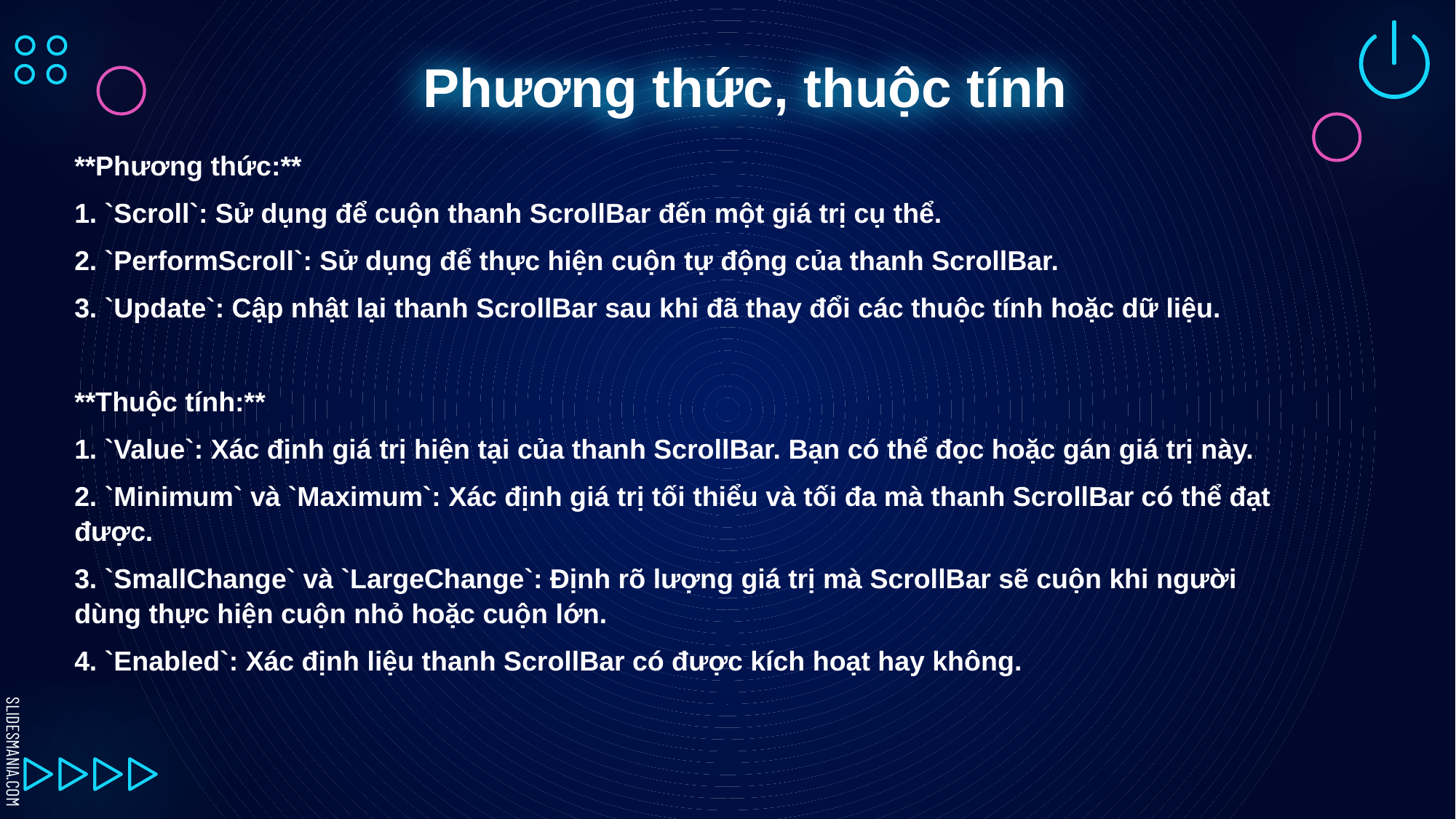

# Phương thức, thuộc tính
**Phương thức:**
1. `Scroll`: Sử dụng để cuộn thanh ScrollBar đến một giá trị cụ thể.
2. `PerformScroll`: Sử dụng để thực hiện cuộn tự động của thanh ScrollBar.
3. `Update`: Cập nhật lại thanh ScrollBar sau khi đã thay đổi các thuộc tính hoặc dữ liệu.

**Thuộc tính:**
1. `Value`: Xác định giá trị hiện tại của thanh ScrollBar. Bạn có thể đọc hoặc gán giá trị này.
2. `Minimum` và `Maximum`: Xác định giá trị tối thiểu và tối đa mà thanh ScrollBar có thể đạt được.
3. `SmallChange` và `LargeChange`: Định rõ lượng giá trị mà ScrollBar sẽ cuộn khi người dùng thực hiện cuộn nhỏ hoặc cuộn lớn.
4. `Enabled`: Xác định liệu thanh ScrollBar có được kích hoạt hay không.